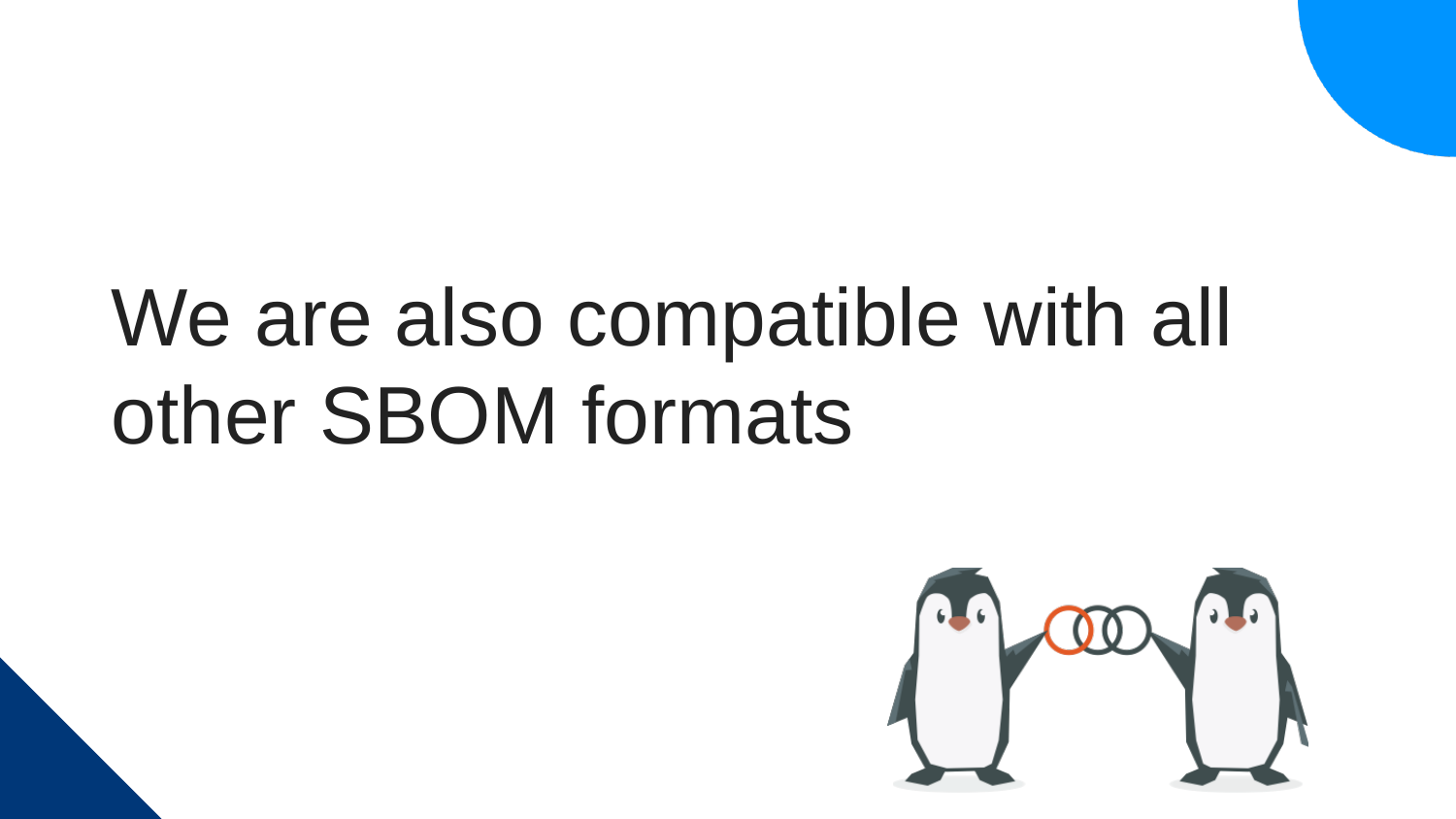

# We are also compatible with all other SBOM formats